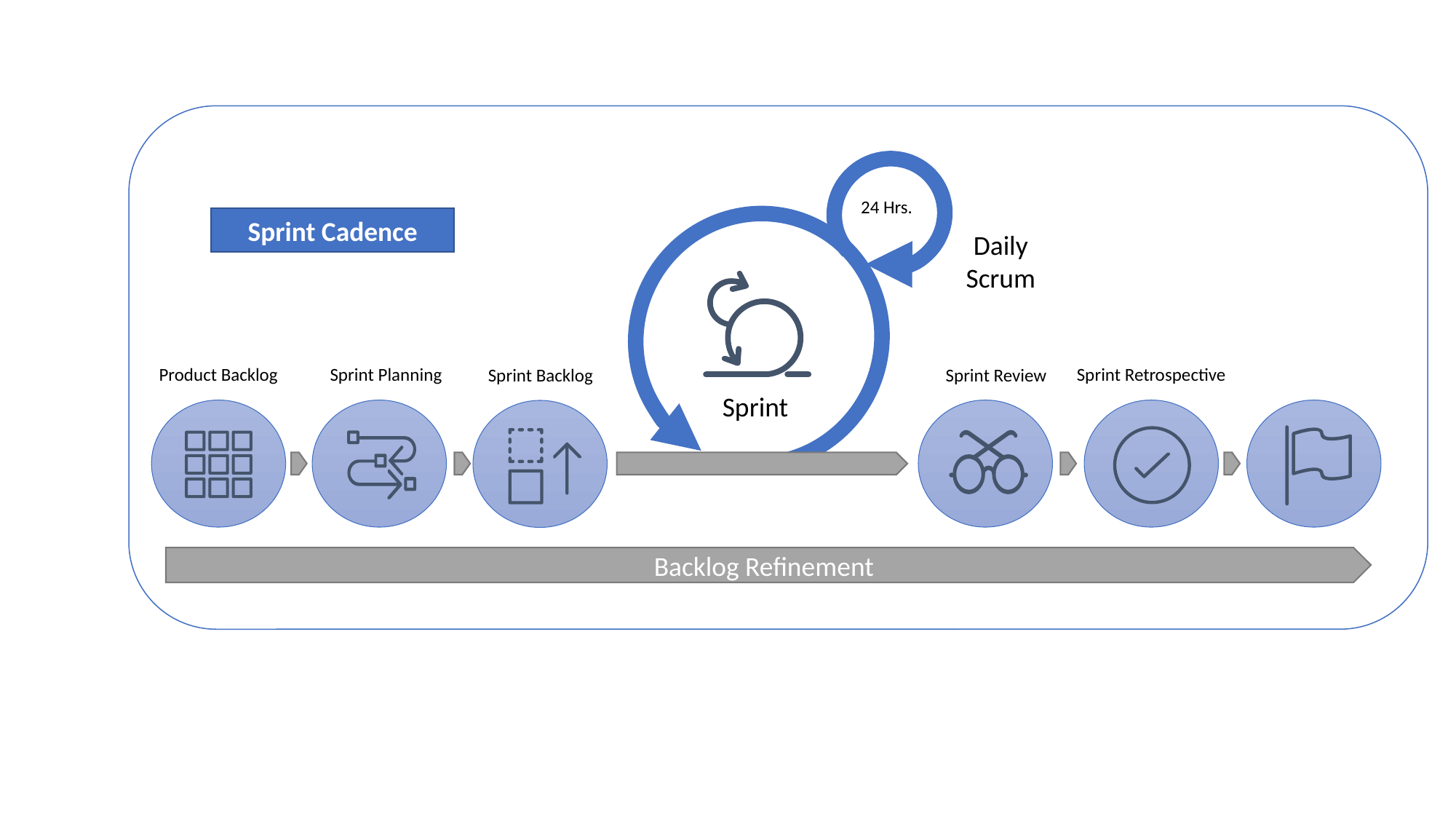

24 Hrs.
Sprint Cadence

Daily Scrum

Sprint Retrospective
Product Backlog
Sprint Planning
Sprint Review
Sprint Backlog
Sprint

Backlog Refinement